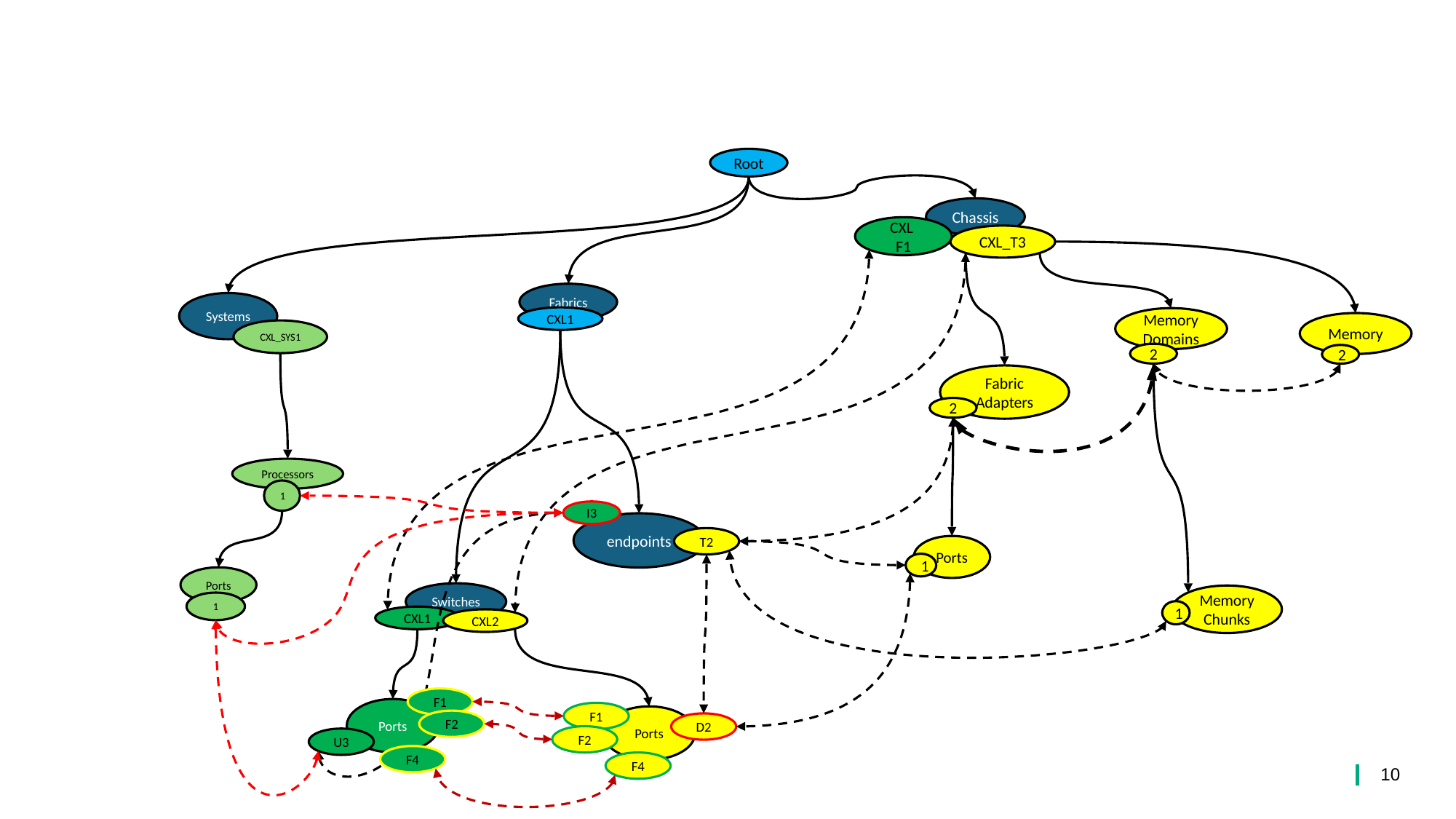

# Resources Involved in Connection
Root
Chassis
CXL
F1
CXL_T3
Fabrics
Systems
CXL1
Memory
Domains
Memory
CXL_SYS1
2
2
Fabric
Adapters
2
Processors
1
I3
endpoints
T2
Ports
1
Ports
Switches
Memory
Chunks
1
1
CXL1
CXL2
F1
Ports
F1
Ports
F2
D2
F2
U3
F4
F4
10